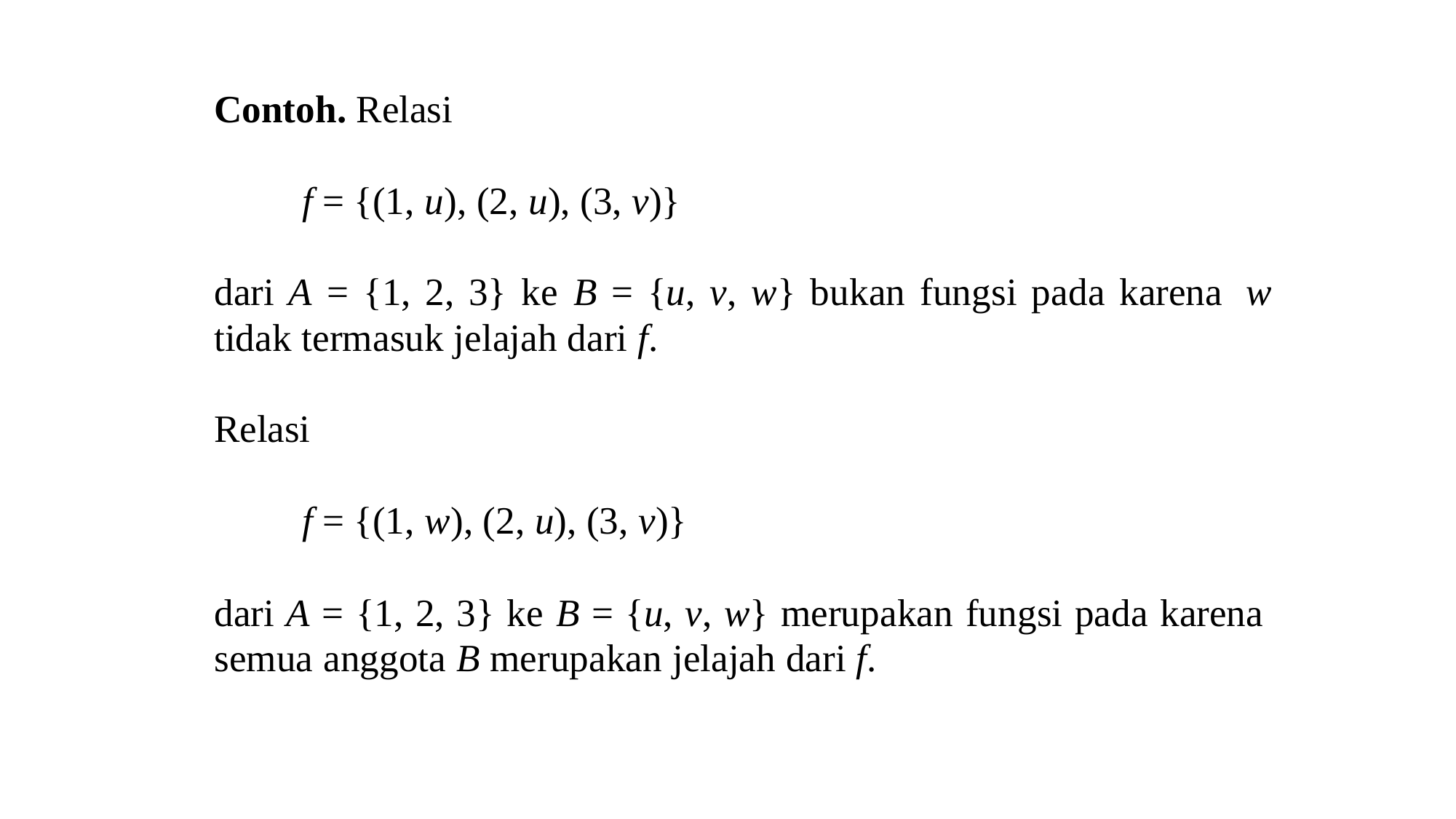

Contoh. Relasi

f = {(1, u), (2, u), (3, v)}

dari A = {1, 2, 3} ke B = {u, v, w} bukan fungsi pada karena	w
tidak termasuk jelajah dari f.

Relasi

f = {(1, w), (2, u), (3, v)}

dari A = {1, 2, 3} ke B = {u, v, w} merupakan fungsi pada karena semua anggota B merupakan jelajah dari f.